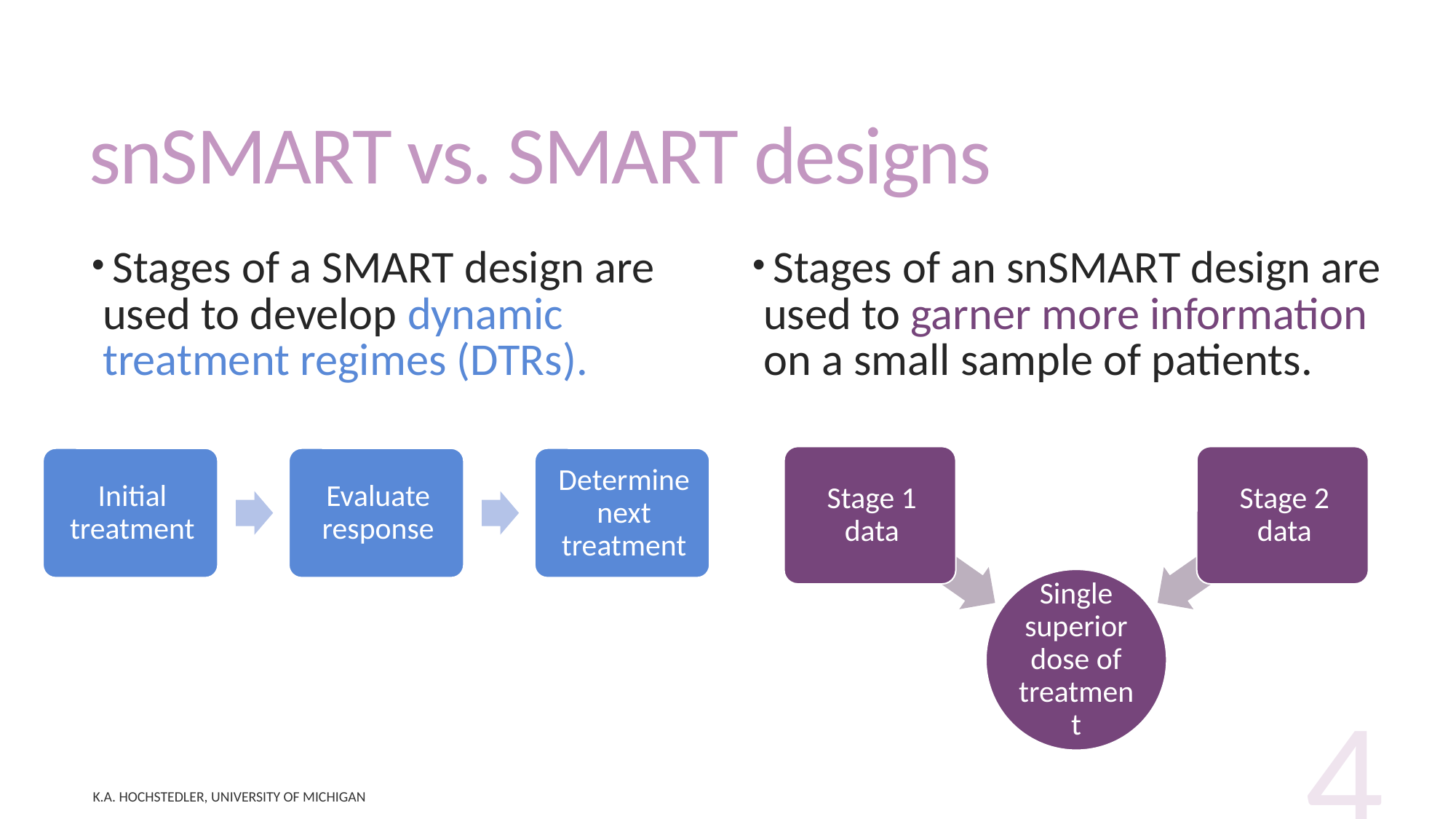

# snSMART vs. SMART designs
 Stages of a SMART design are used to develop dynamic treatment regimes (DTRs).
 Stages of an snSMART design are used to garner more information on a small sample of patients.
Initial treatment

Evaluate response

Determine next treatment
Single superior dose of treatment
Stage 1 data
Stage 2 data
4
K.A. Hochstedler, University of Michigan